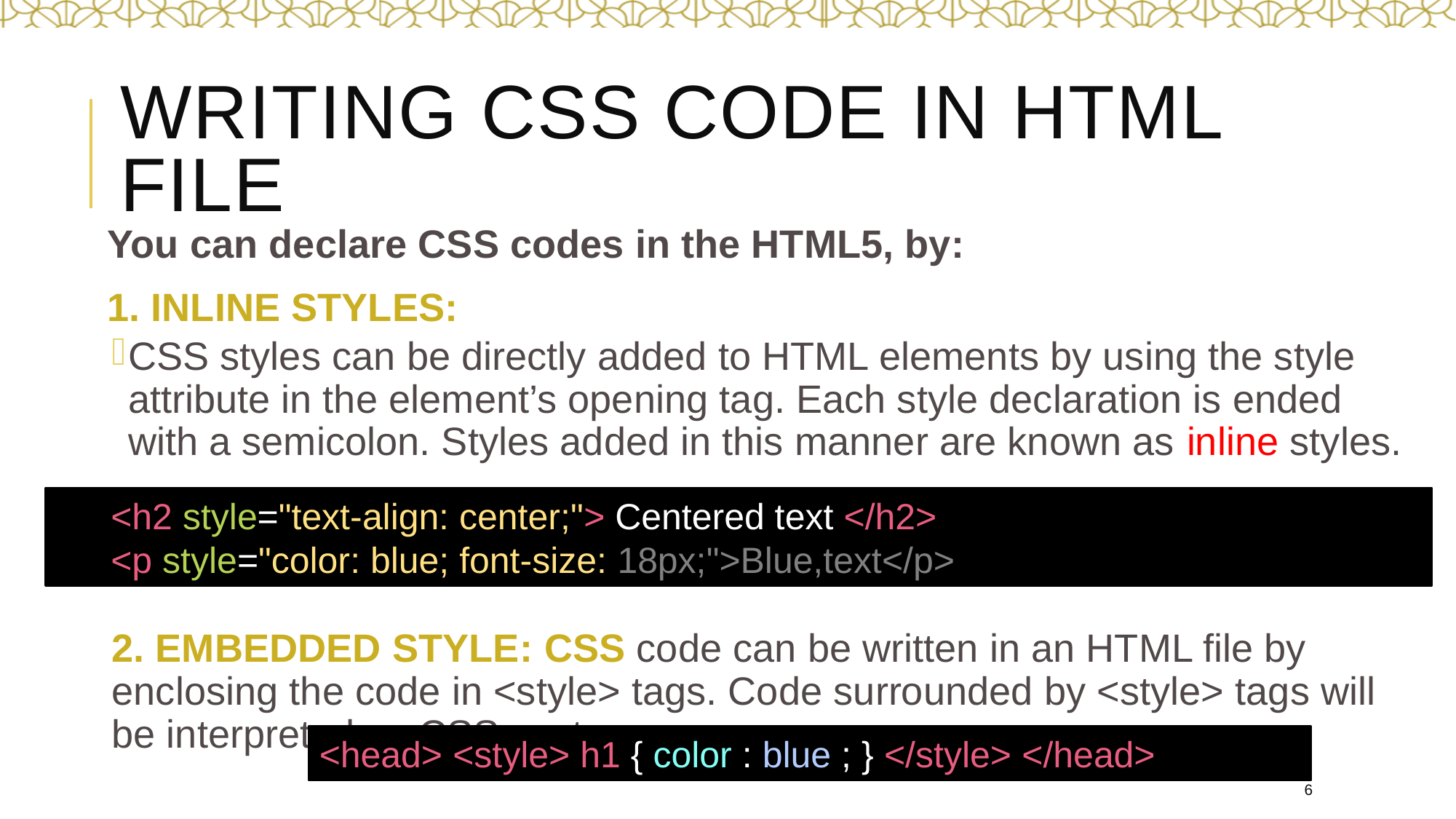

# Writing CSS code in HTML file
You can declare CSS codes in the HTML5, by:
1. INLINE STYLES:
CSS styles can be directly added to HTML elements by using the style attribute in the element’s opening tag. Each style declaration is ended with a semicolon. Styles added in this manner are known as inline styles.

2. EMBEDDED STYLE: CSS code can be written in an HTML file by enclosing the code in <style> tags. Code surrounded by <style> tags will be interpreted as CSS syntax.

<h2 style="text-align: center;"> Centered text </h2>
<p style="color: blue; font-size: 18px;">Blue,text</p>
<head> <style> h1 { color : blue ; } </style> </head>
6